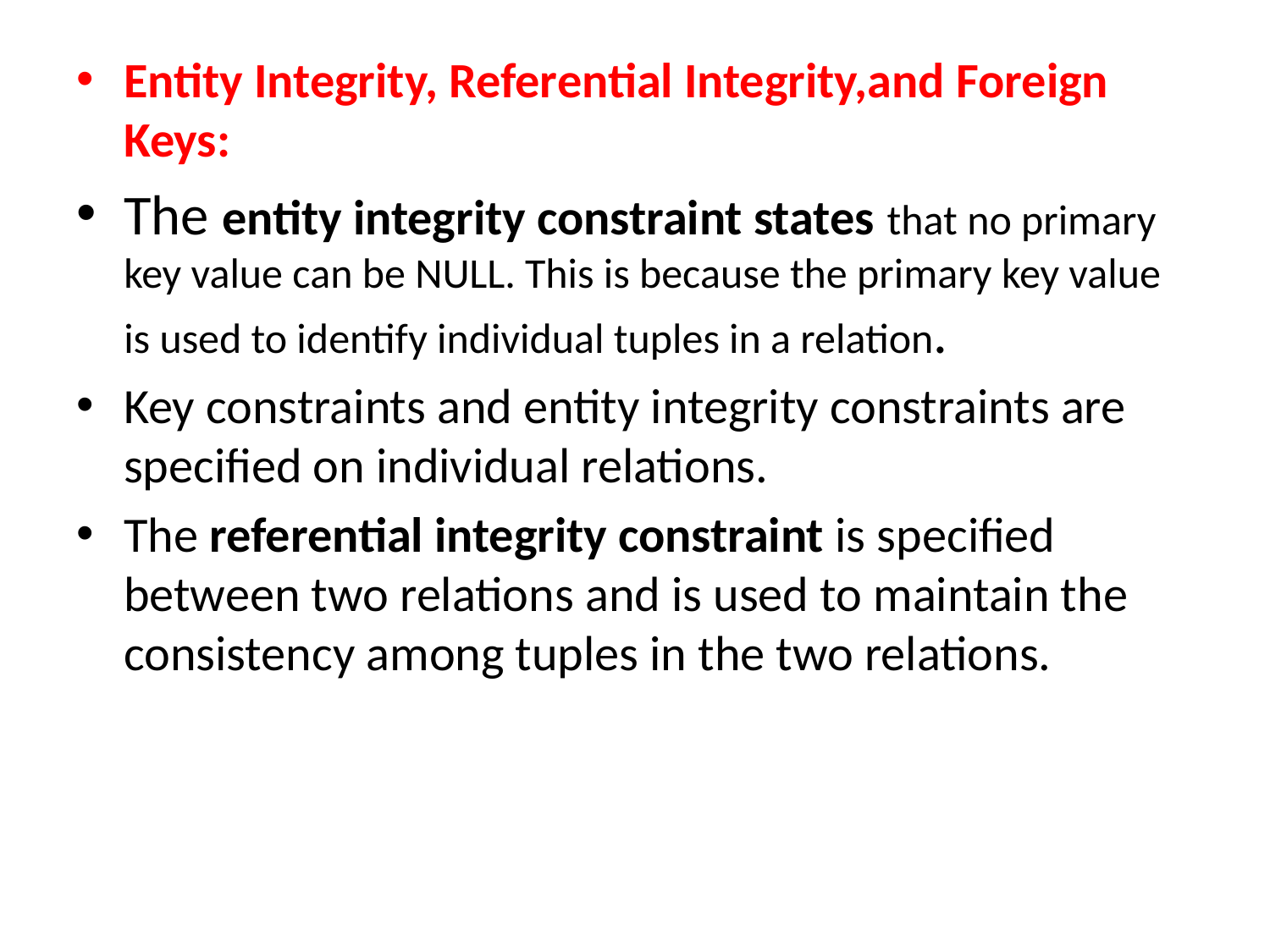

Entity Integrity, Referential Integrity,and Foreign Keys:
The entity integrity constraint states that no primary key value can be NULL. This is because the primary key value is used to identify individual tuples in a relation.
Key constraints and entity integrity constraints are specified on individual relations.
The referential integrity constraint is specified between two relations and is used to maintain the   consistency among tuples in the two relations.